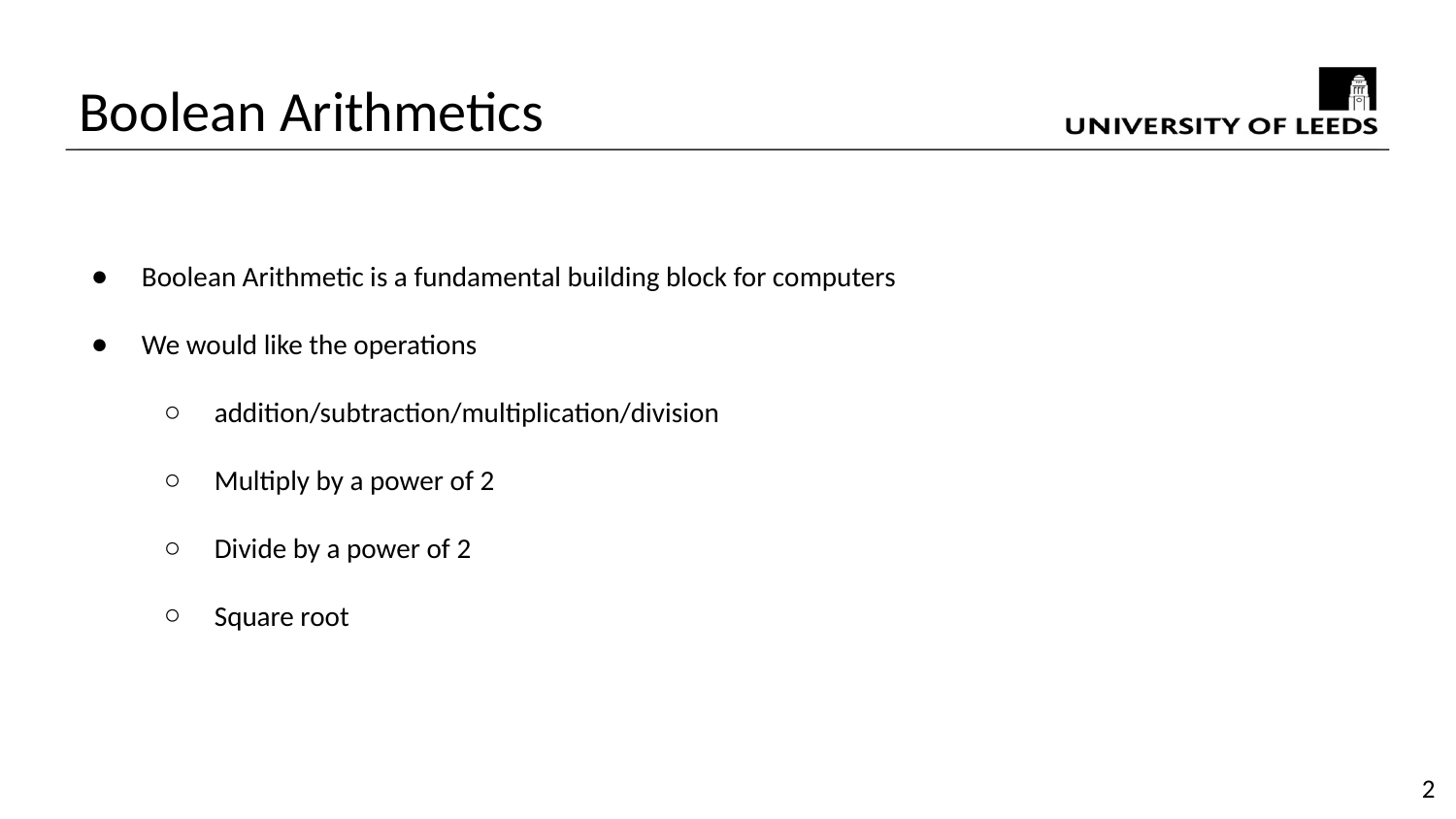

Boolean Arithmetics
Boolean Arithmetic is a fundamental building block for computers
We would like the operations
addition/subtraction/multiplication/division
Multiply by a power of 2
Divide by a power of 2
Square root
2